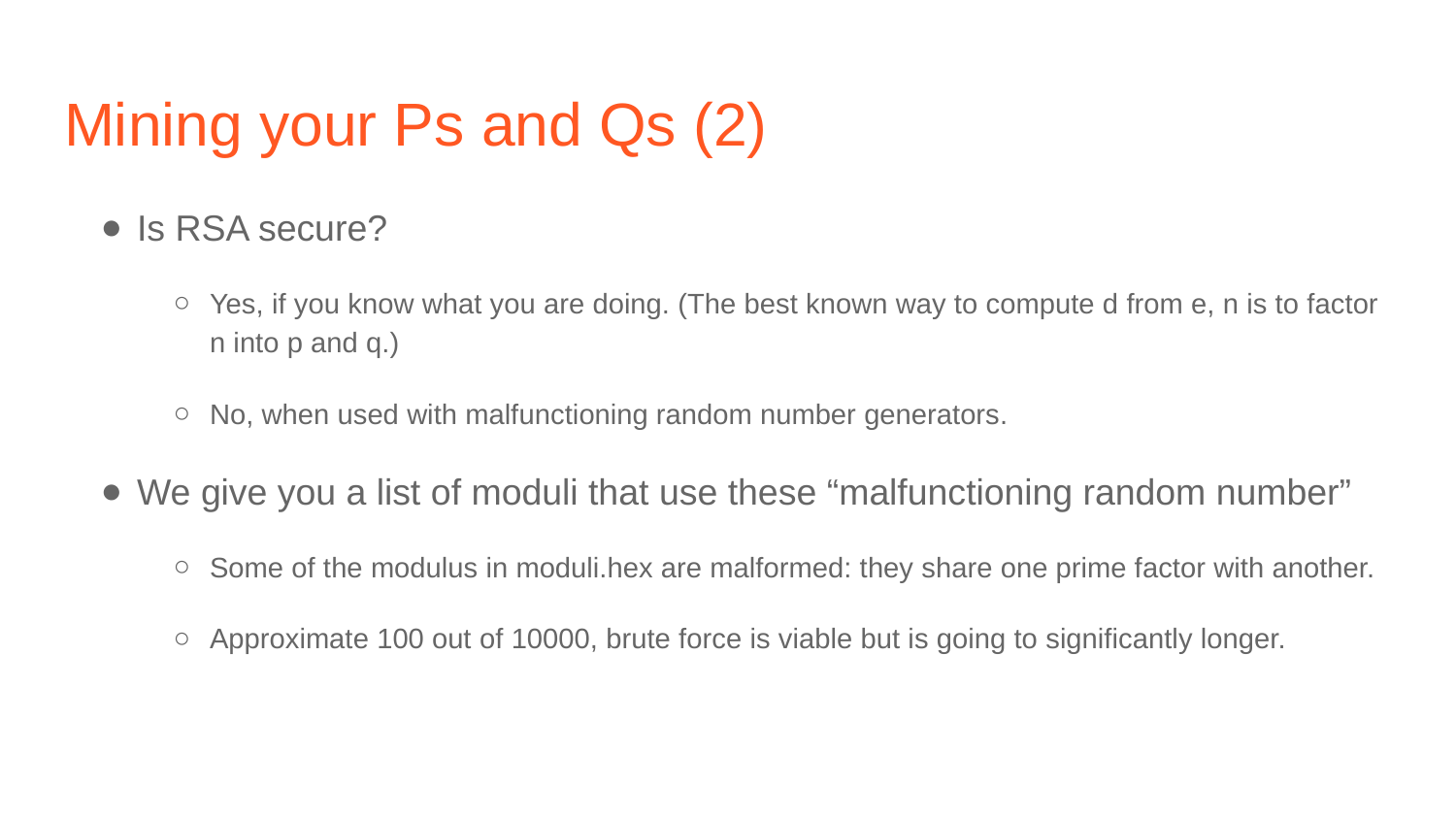

# Mining your Ps and Qs (2)
Is RSA secure?
Yes, if you know what you are doing. (The best known way to compute d from e, n is to factor n into p and q.)
No, when used with malfunctioning random number generators.
We give you a list of moduli that use these “malfunctioning random number”
Some of the modulus in moduli.hex are malformed: they share one prime factor with another.
Approximate 100 out of 10000, brute force is viable but is going to significantly longer.